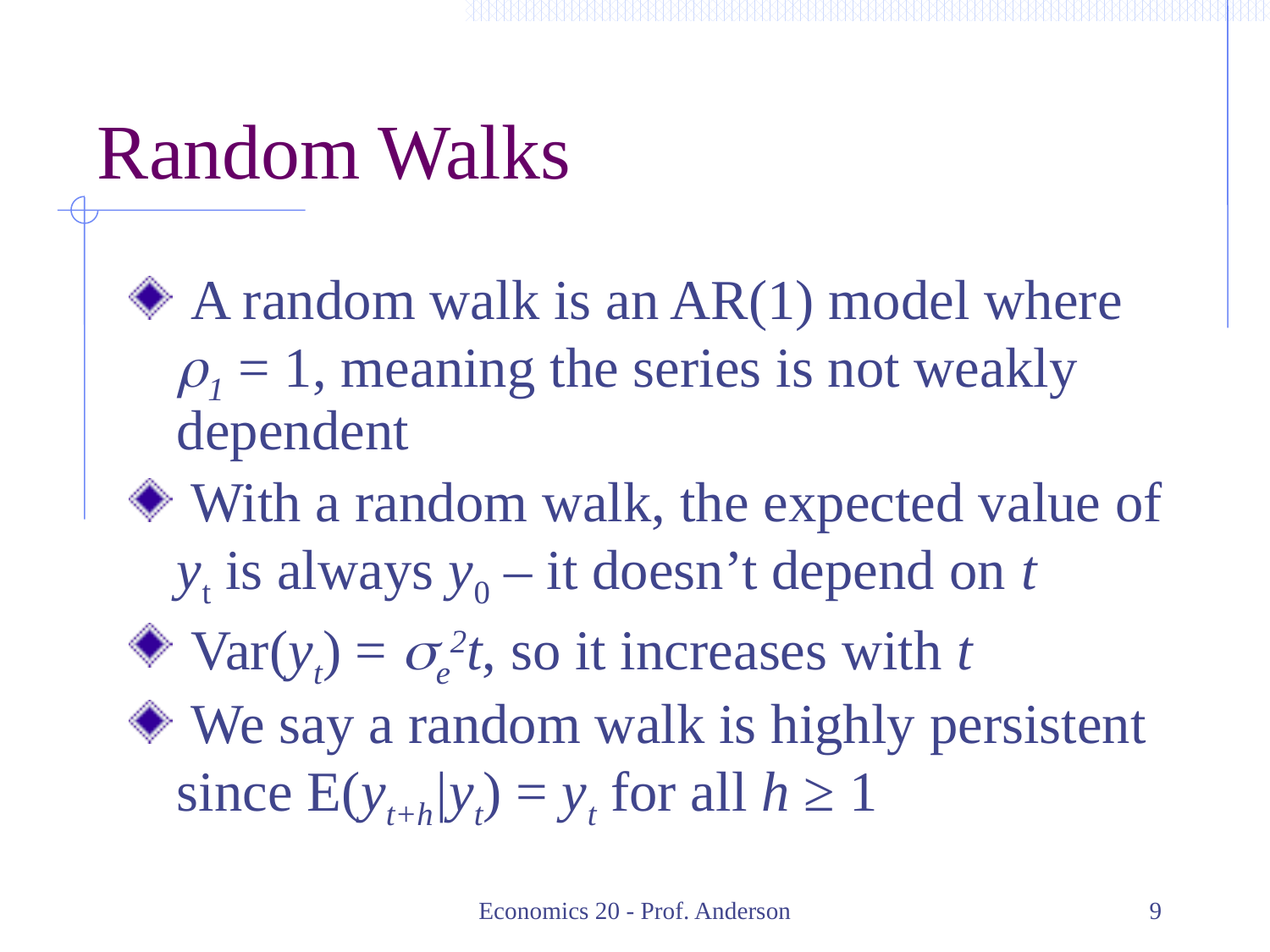

# Random Walks
 A random walk is an AR(1) model where ρ1 = 1, meaning the series is not weakly dependent
 With a random walk, the expected value of yt is always y0 – it doesn’t depend on t
 Var(yt) = σe2t, so it increases with t
 We say a random walk is highly persistent since E(yt+h|yt) = yt for all h ≥ 1

Economics 20 - Prof. Anderson
9